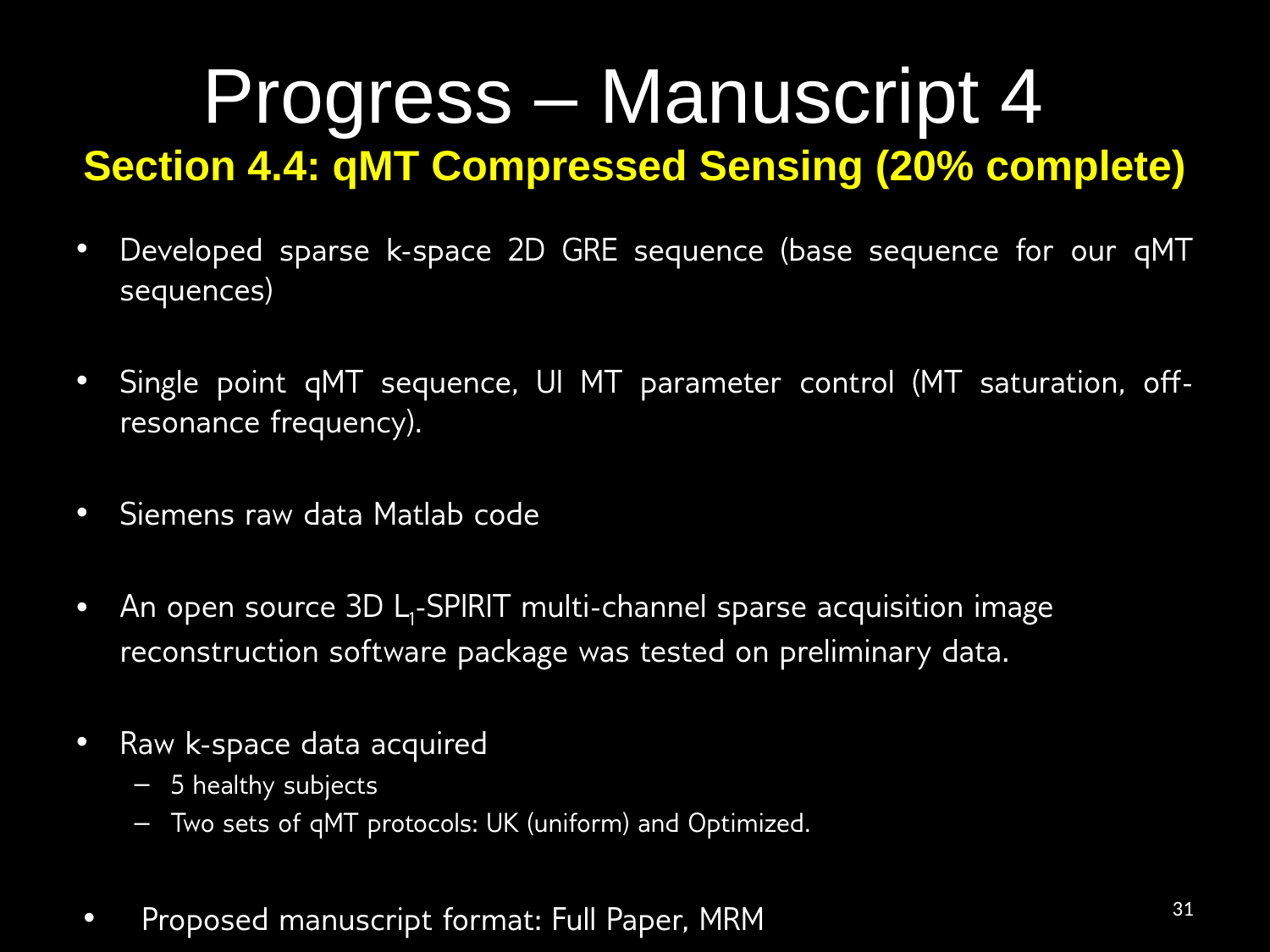

# Progress – Manuscript 4 Section 4.4: qMT Compressed Sensing (20% complete)

Developed sparse k-space 2D GRE sequence (base sequence for our qMT sequences)

Single point qMT sequence, UI MT parameter control (MT saturation, off-resonance frequency).

Siemens raw data Matlab code

An open source 3D L1-SPIRIT multi-channel sparse acquisition image reconstruction software package was tested on preliminary data.

Raw k-space data acquired
5 healthy subjects
Two sets of qMT protocols: UK (uniform) and Optimized.

Proposed manuscript format: Full Paper, MRM

31